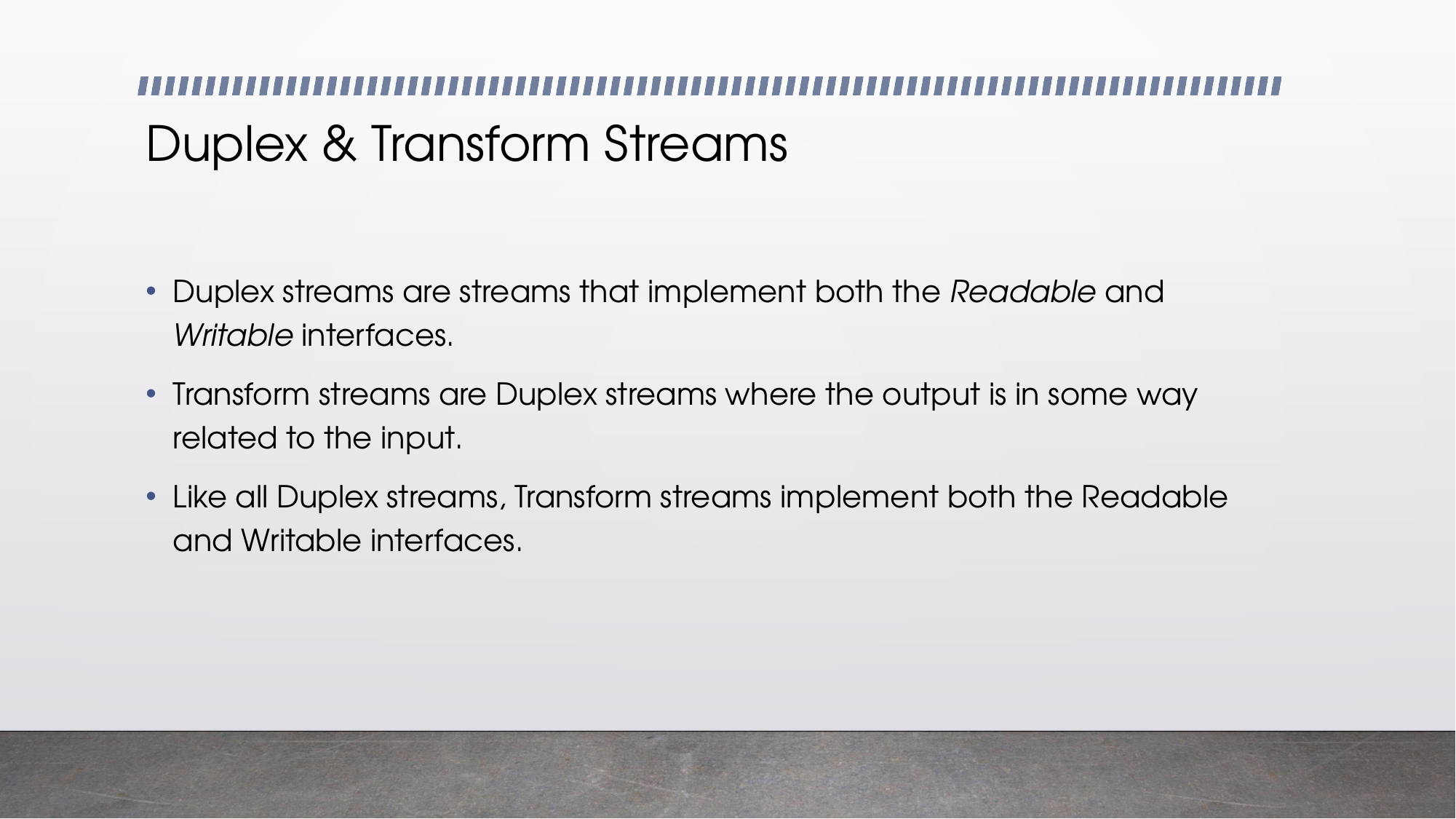

# Duplex & Transform Streams
Duplex streams are streams that implement both the Readable and Writable interfaces.
Transform streams are Duplex streams where the output is in some way related to the input.
Like all Duplex streams, Transform streams implement both the Readable and Writable interfaces.